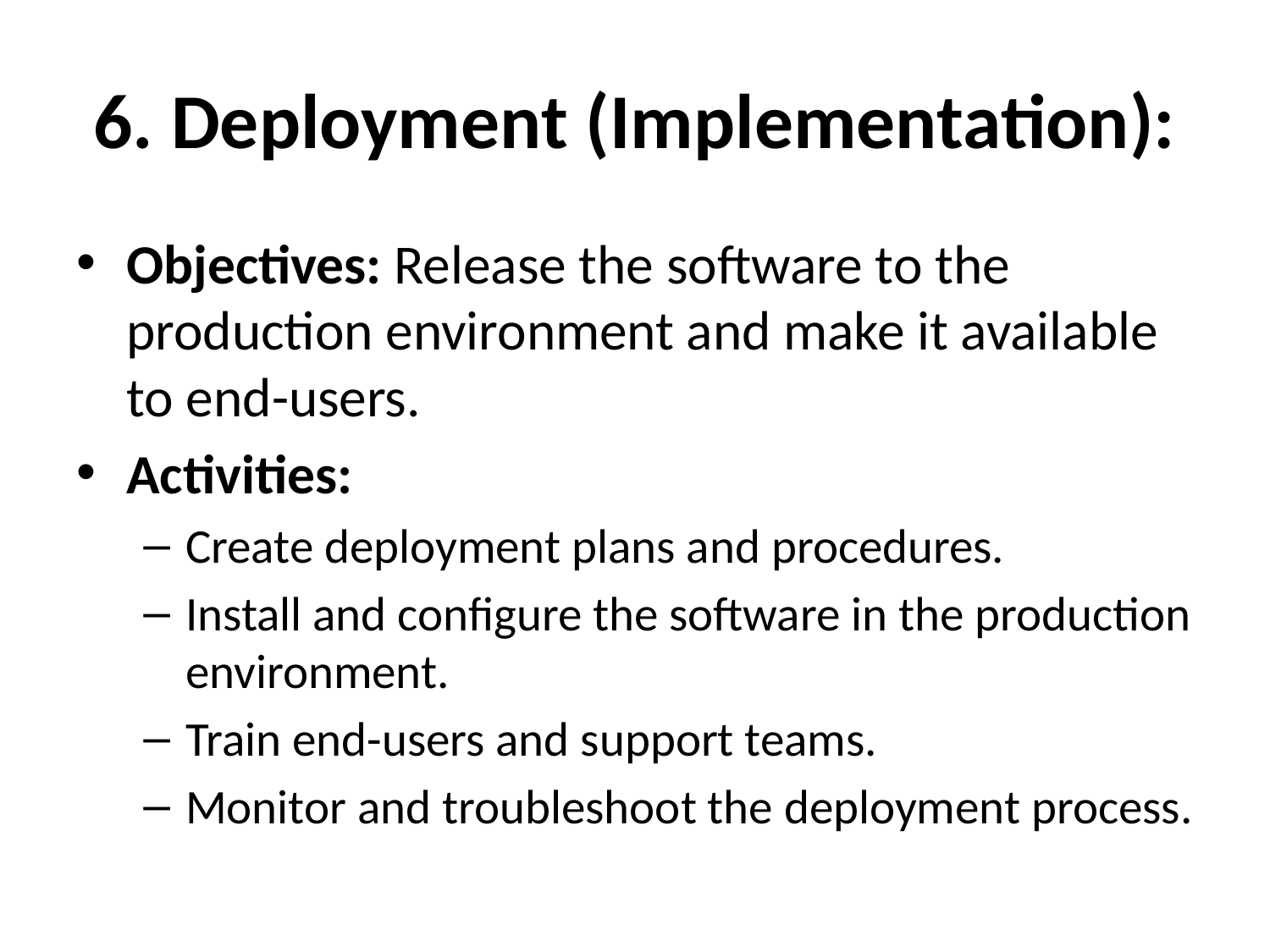

# 6. Deployment (Implementation):
Objectives: Release the software to the production environment and make it available to end-users.
Activities:
Create deployment plans and procedures.
Install and configure the software in the production environment.
Train end-users and support teams.
Monitor and troubleshoot the deployment process.